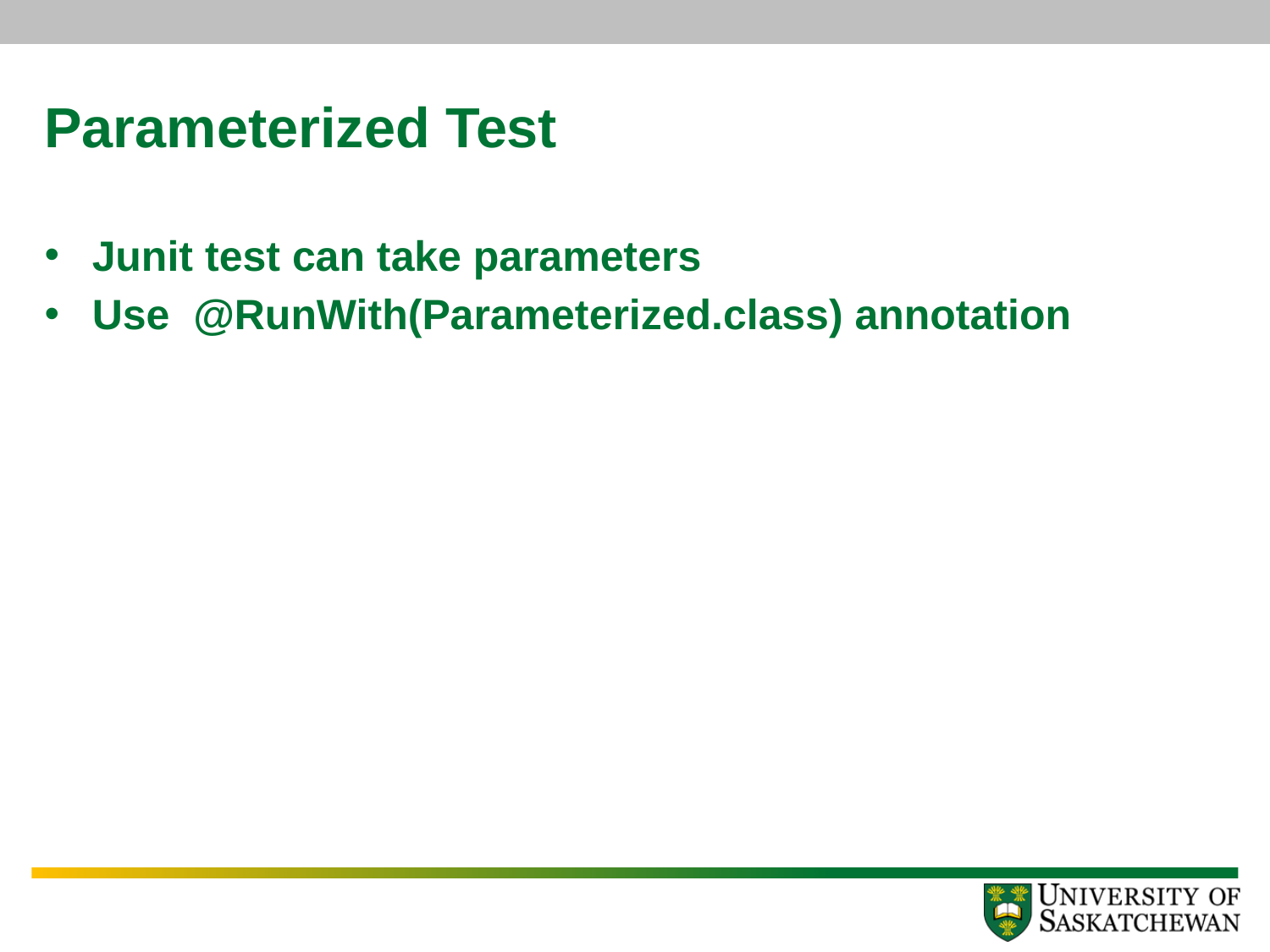

# Parameterized Test
Junit test can take parameters
Use  @RunWith(Parameterized.class) annotation